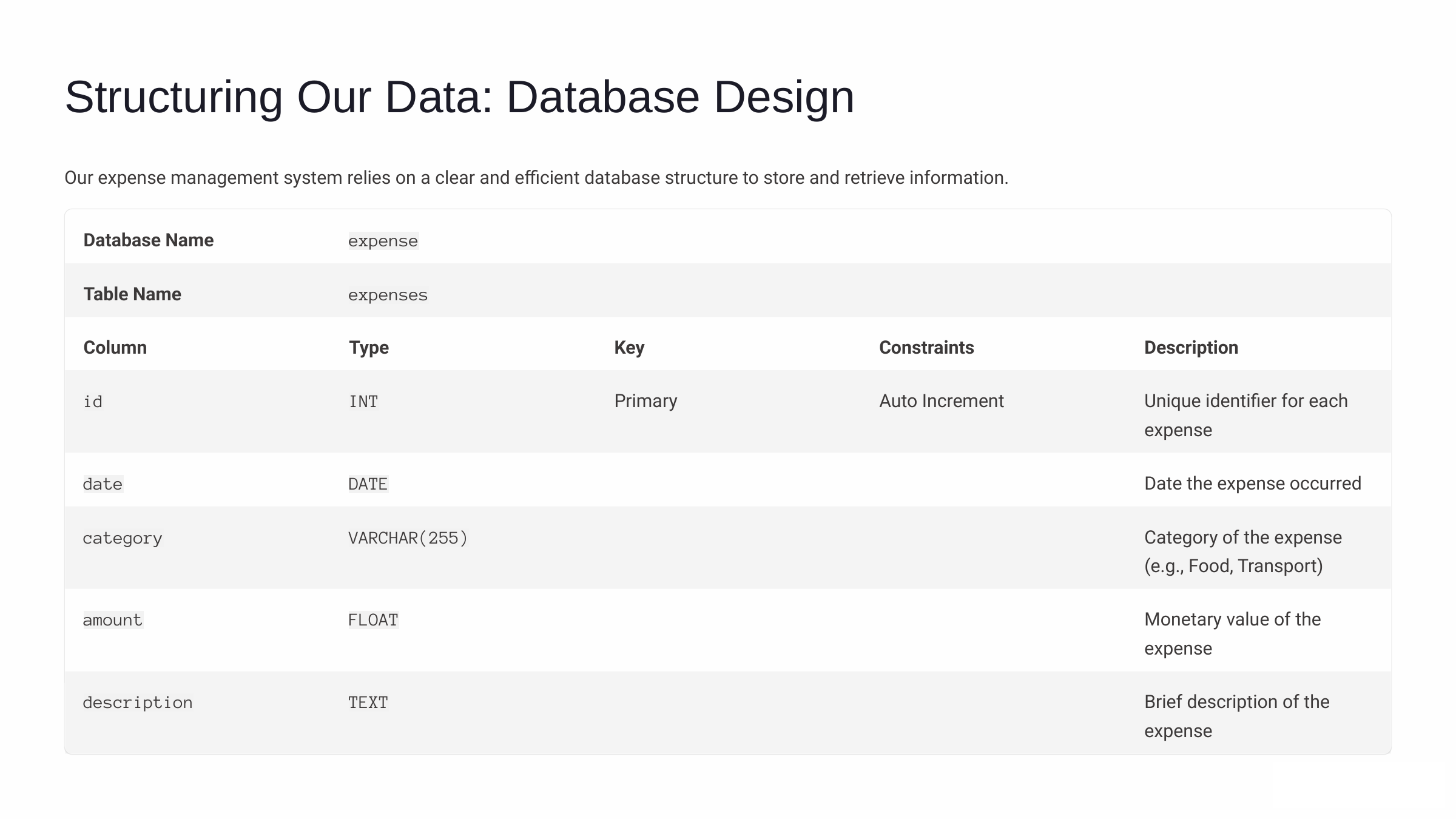

Structuring Our Data: Database Design
Our expense management system relies on a clear and efficient database structure to store and retrieve information.

Database Name
expense

Table Name
expenses

Column
Type
Key
Constraints
Description

id
INT
Primary
Auto Increment
Unique identifier for each expense

date
DATE

Date the expense occurred

category
VARCHAR(255)

Category of the expense (e.g., Food, Transport)

amount
FLOAT

Monetary value of the expense

description
TEXT

Brief description of the expense